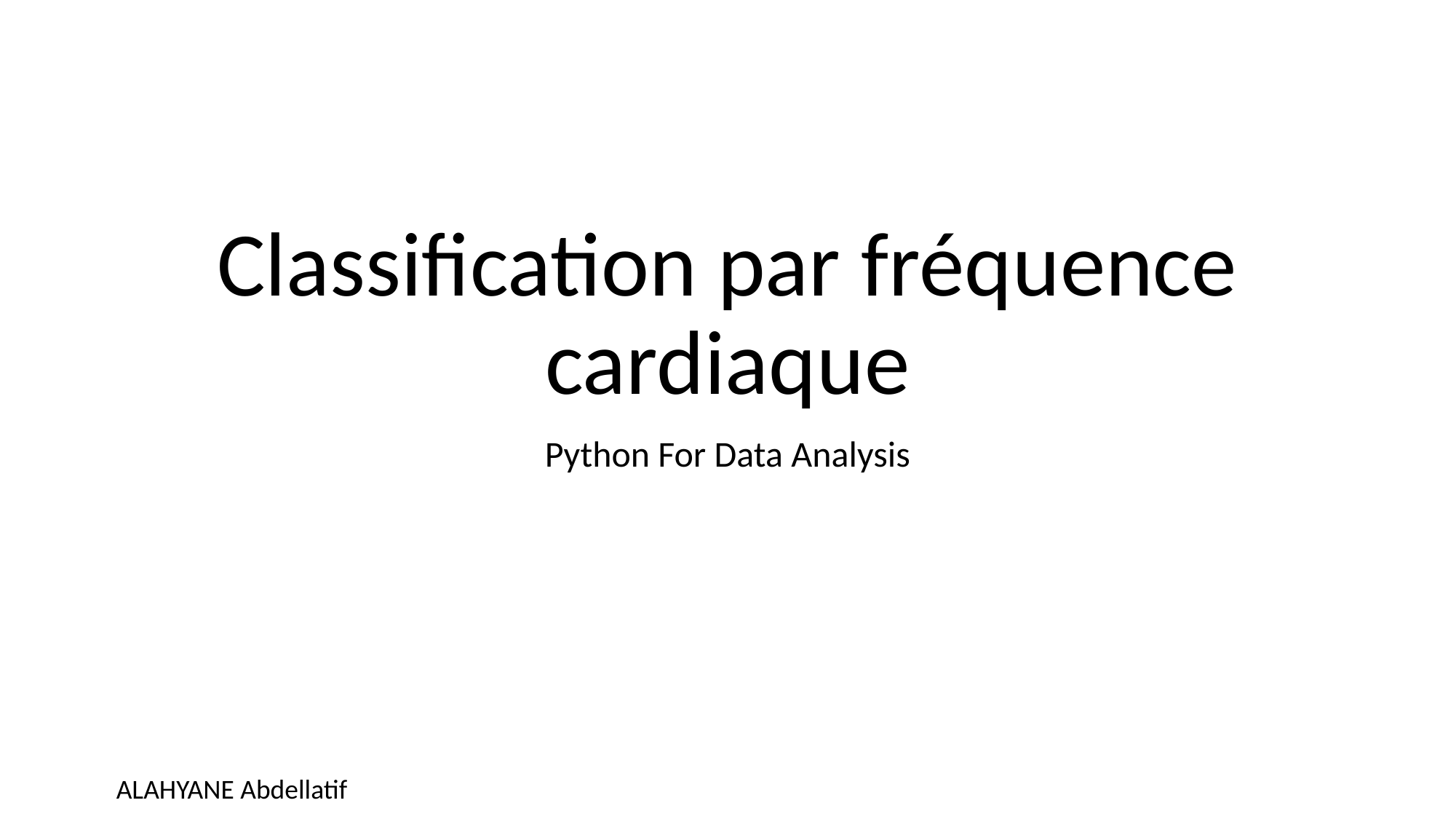

# Classification par fréquence cardiaque
Python For Data Analysis
ALAHYANE Abdellatif